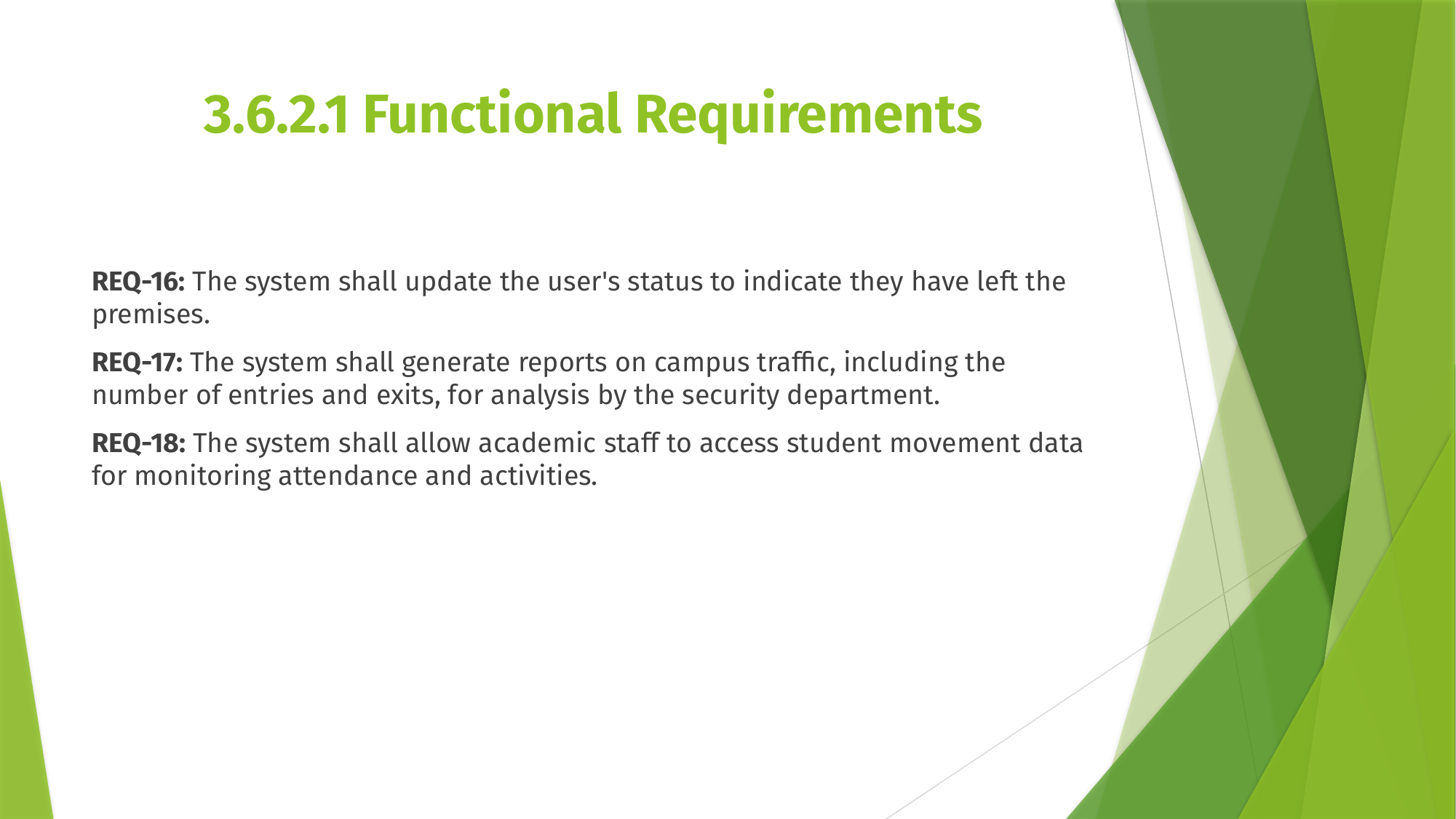

# 3.6.2.1 Functional Requirements
REQ-16: The system shall update the user's status to indicate they have left the premises.
REQ-17: The system shall generate reports on campus traffic, including the number of entries and exits, for analysis by the security department.
REQ-18: The system shall allow academic staff to access student movement data for monitoring attendance and activities.